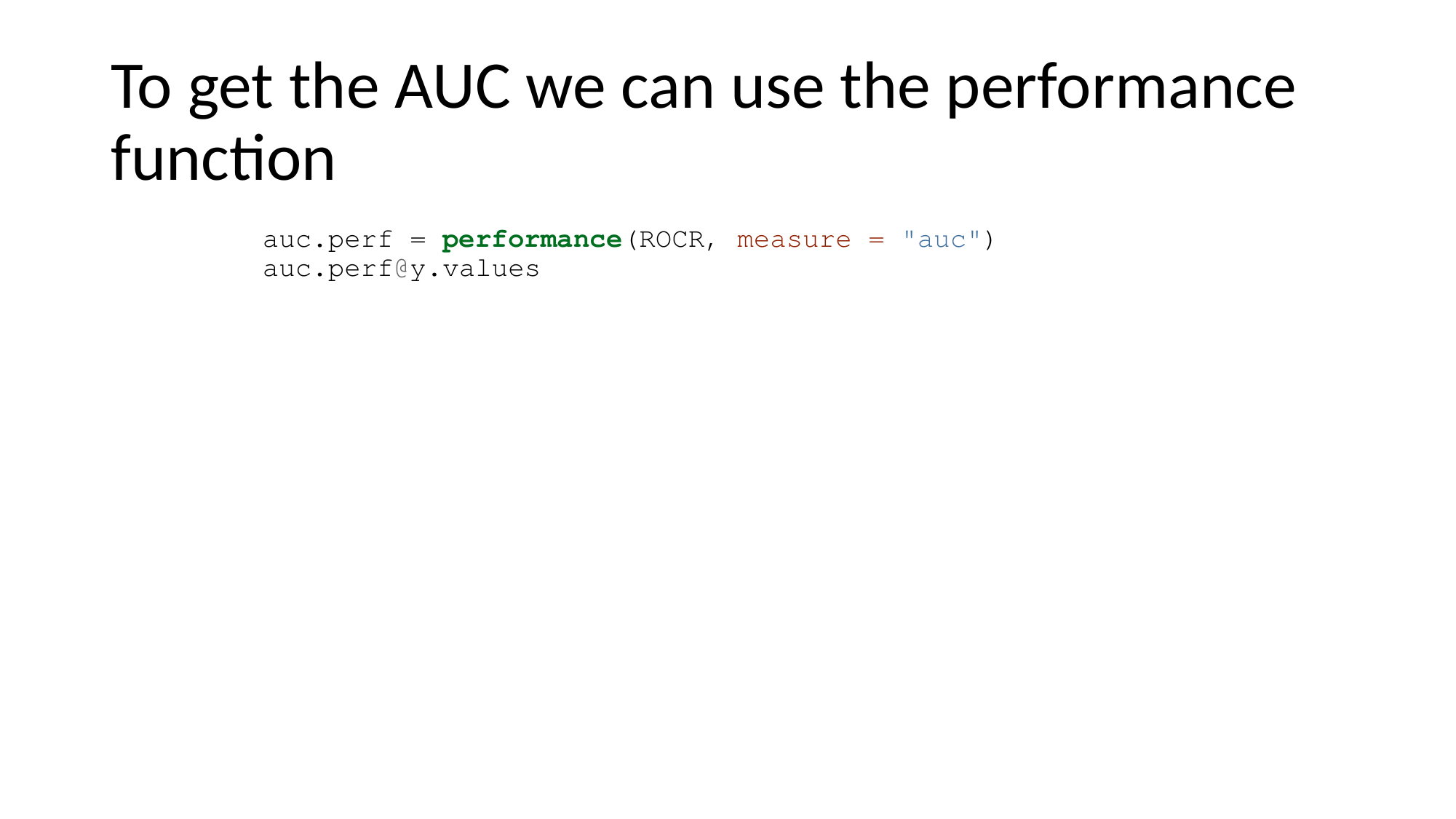

# To get the AUC we can use the performance function
auc.perf = performance(ROCR, measure = "auc")
auc.perf@y.values